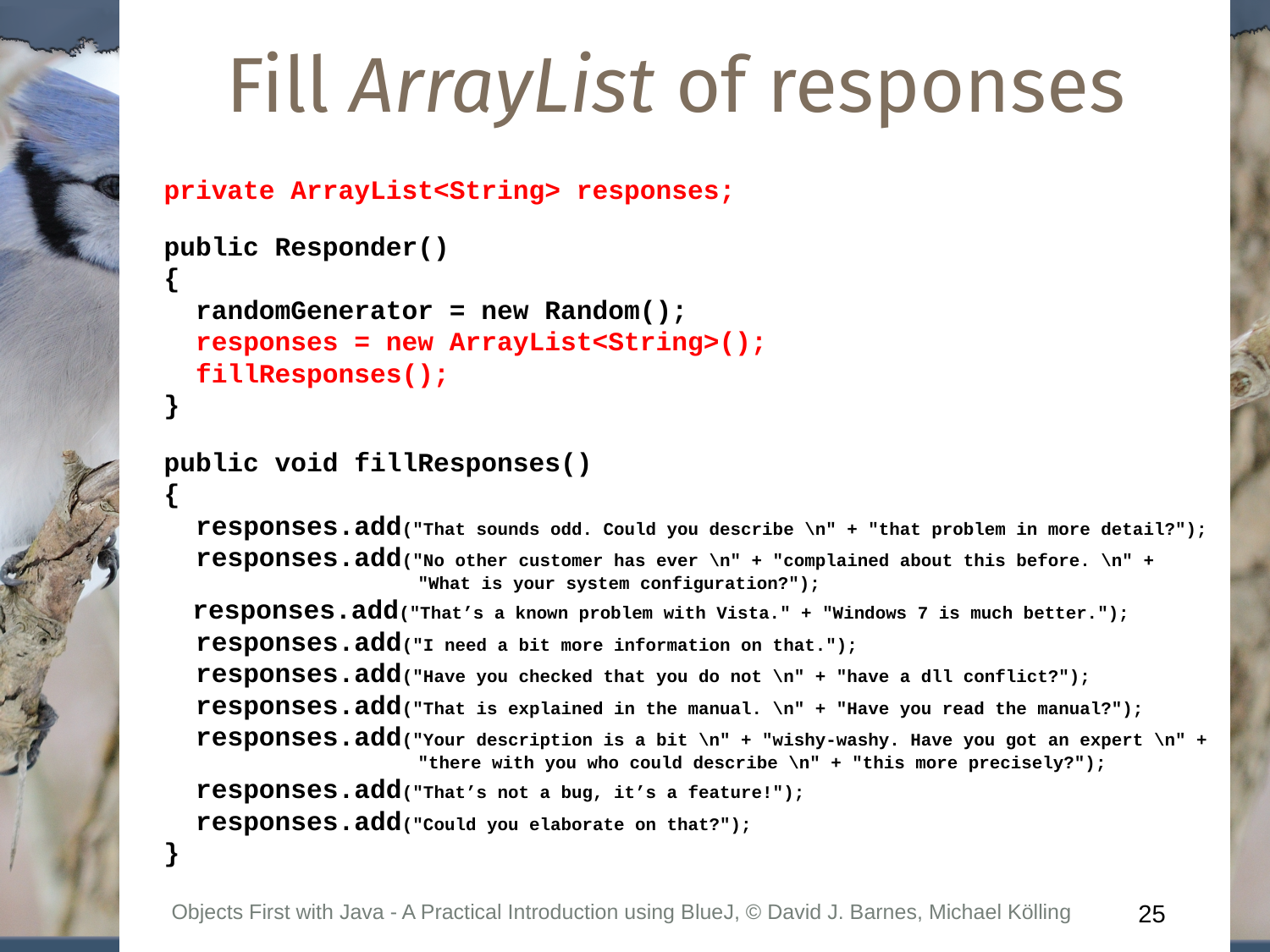

# Fill ArrayList of responses
private ArrayList<String> responses;

public Responder()
{
  randomGenerator = new Random();
  responses = new ArrayList<String>();
  fillResponses();
}

public void fillResponses()
{
  responses.add("That sounds odd. Could you describe \n" + "that problem in more detail?");
  responses.add("No other customer has ever \n" + "complained about this before. \n" +
		"What is your system configuration?");
   responses.add("That’s a known problem with Vista." + "Windows 7 is much better.");
  responses.add("I need a bit more information on that.");
  responses.add("Have you checked that you do not \n" + "have a dll conflict?");
  responses.add("That is explained in the manual. \n" + "Have you read the manual?");
  responses.add("Your description is a bit \n" + "wishy-washy. Have you got an expert \n" +
		"there with you who could describe \n" + "this more precisely?");
  responses.add("That’s not a bug, it’s a feature!");
  responses.add("Could you elaborate on that?");
}
Objects First with Java - A Practical Introduction using BlueJ, © David J. Barnes, Michael Kölling